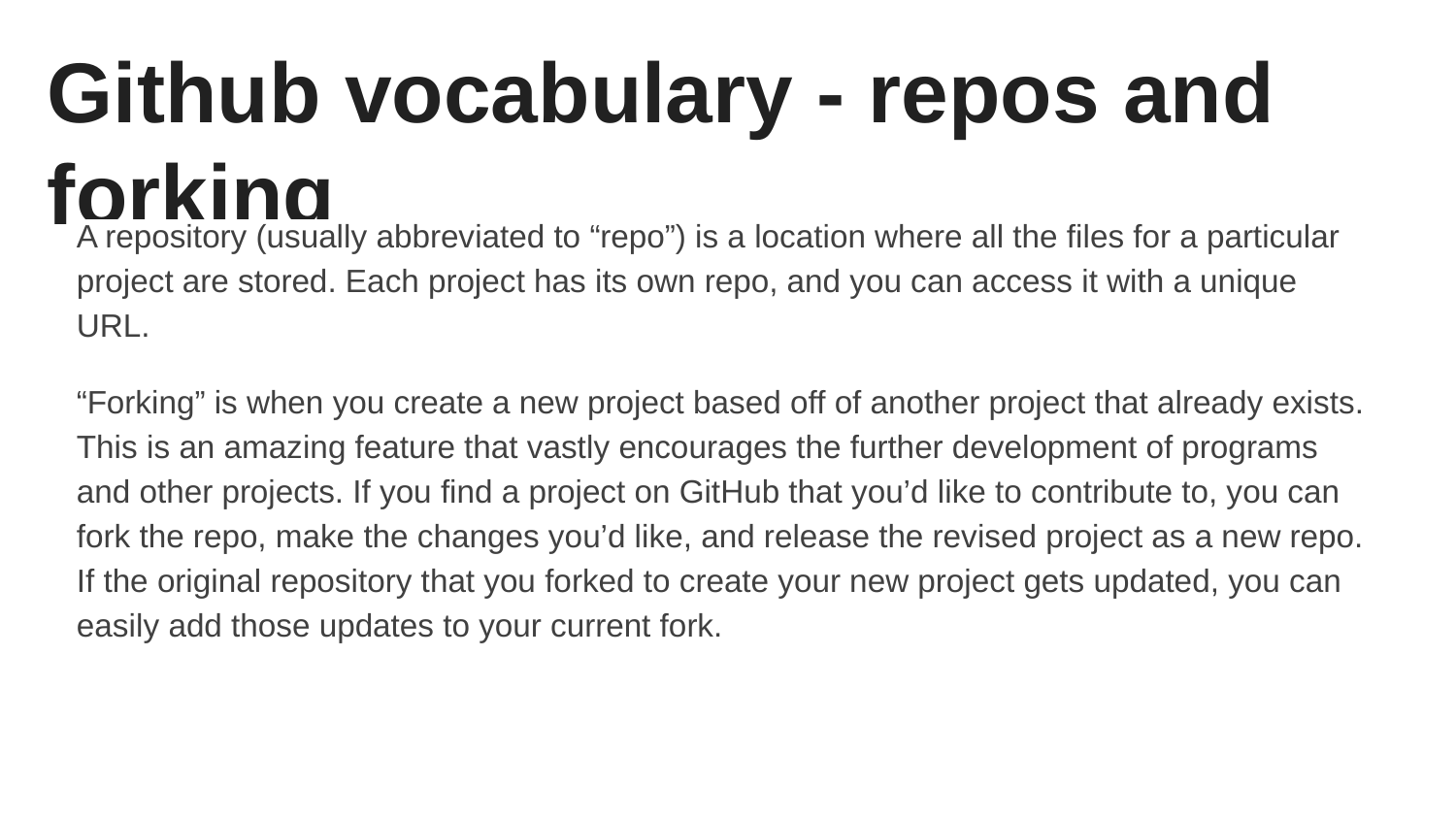

# Github vocabulary - repos and forking
A repository (usually abbreviated to “repo”) is a location where all the files for a particular project are stored. Each project has its own repo, and you can access it with a unique URL.
“Forking” is when you create a new project based off of another project that already exists. This is an amazing feature that vastly encourages the further development of programs and other projects. If you find a project on GitHub that you’d like to contribute to, you can fork the repo, make the changes you’d like, and release the revised project as a new repo. If the original repository that you forked to create your new project gets updated, you can easily add those updates to your current fork.